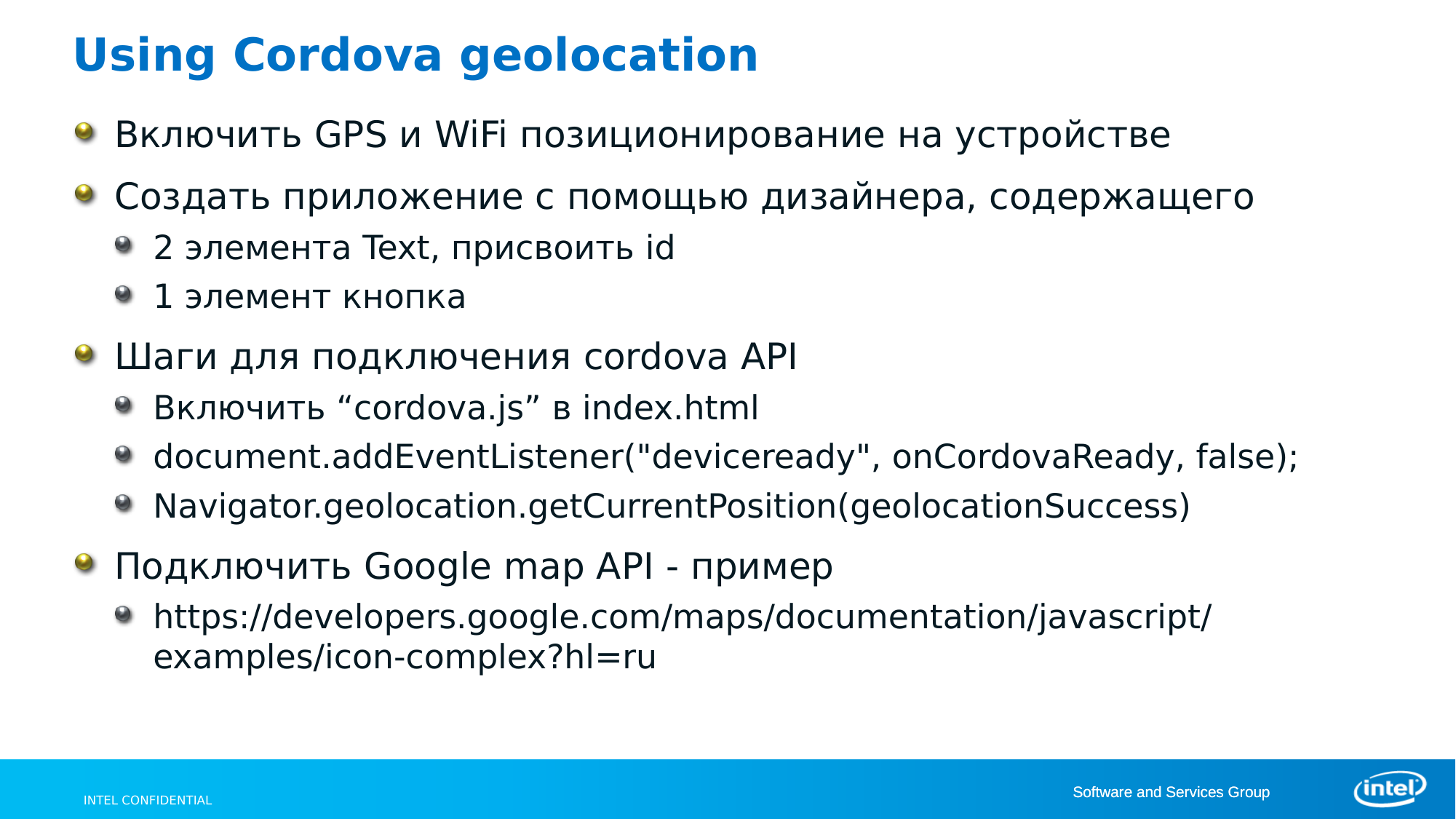

# Using Cordova geolocation
Включить GPS и WiFi позиционирование на устройстве
Создать приложение с помощью дизайнера, содержащего
2 элемента Text, присвоить id
1 элемент кнопка
Шаги для подключения cordova API
Включить “cordova.js” в index.html
document.addEventListener("deviceready", onCordovaReady, false);
Navigator.geolocation.getCurrentPosition(geolocationSuccess)
Подключить Google map API - пример
https://developers.google.com/maps/documentation/javascript/examples/icon-complex?hl=ru